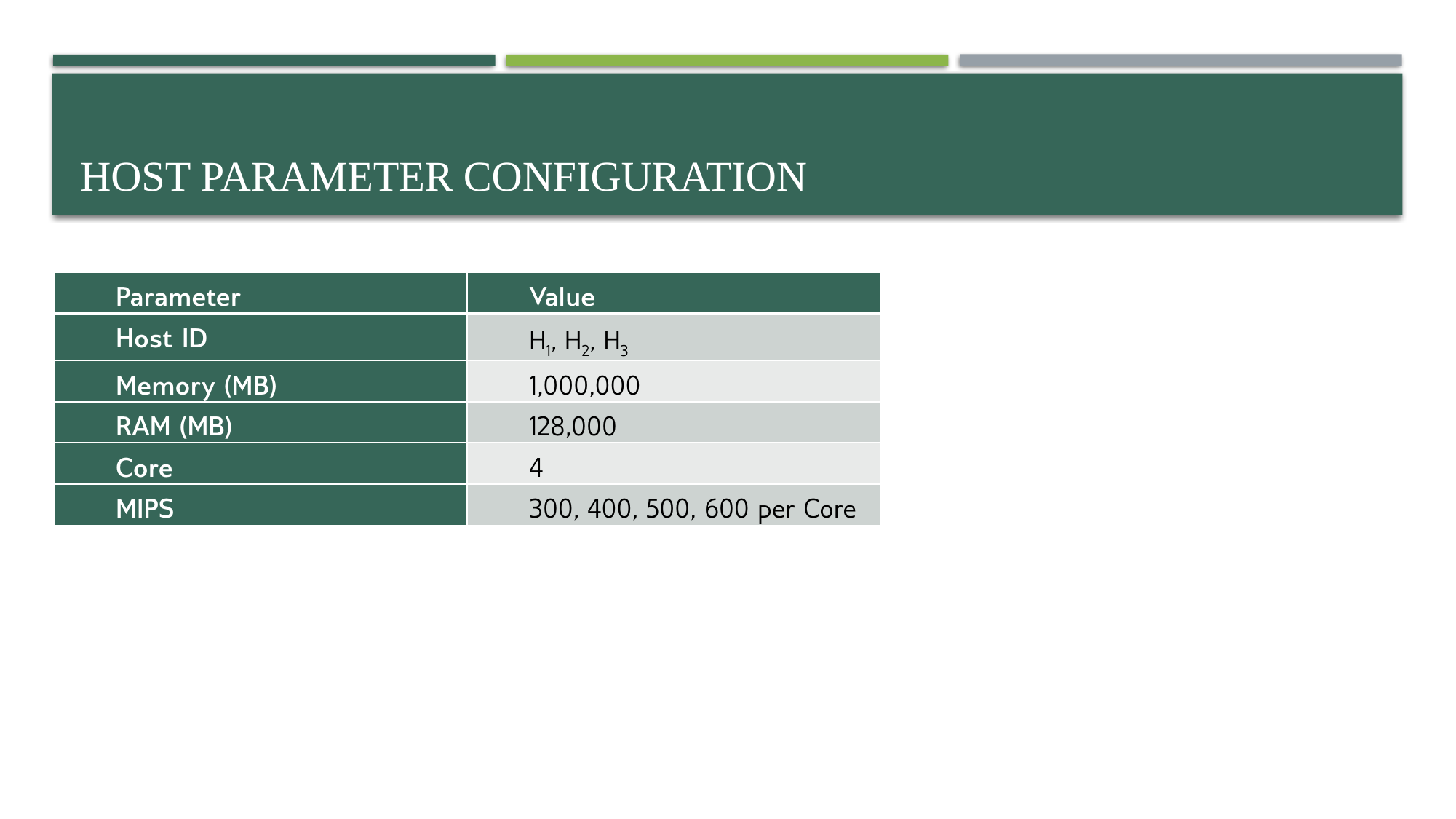

# Host Parameter Configuration
| Parameter | Value |
| --- | --- |
| Host ID | H1, H2, H3 |
| Memory (MB) | 1,000,000 |
| RAM (MB) | 128,000 |
| Core | 4 |
| MIPS | 300, 400, 500, 600 per Core |